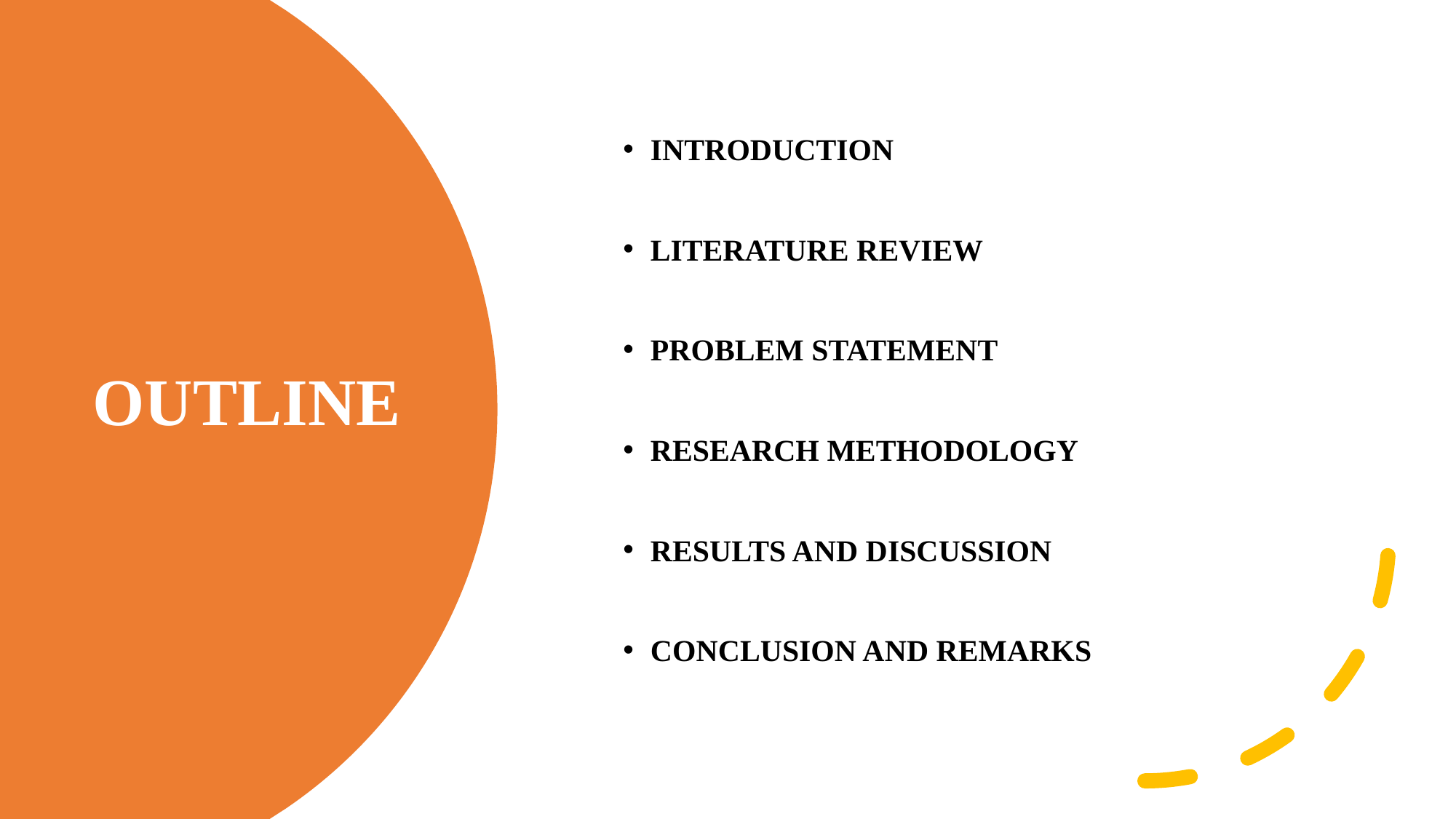

INTRODUCTION
LITERATURE REVIEW
PROBLEM STATEMENT
RESEARCH METHODOLOGY
RESULTS AND DISCUSSION
CONCLUSION AND REMARKS
OUTLINE